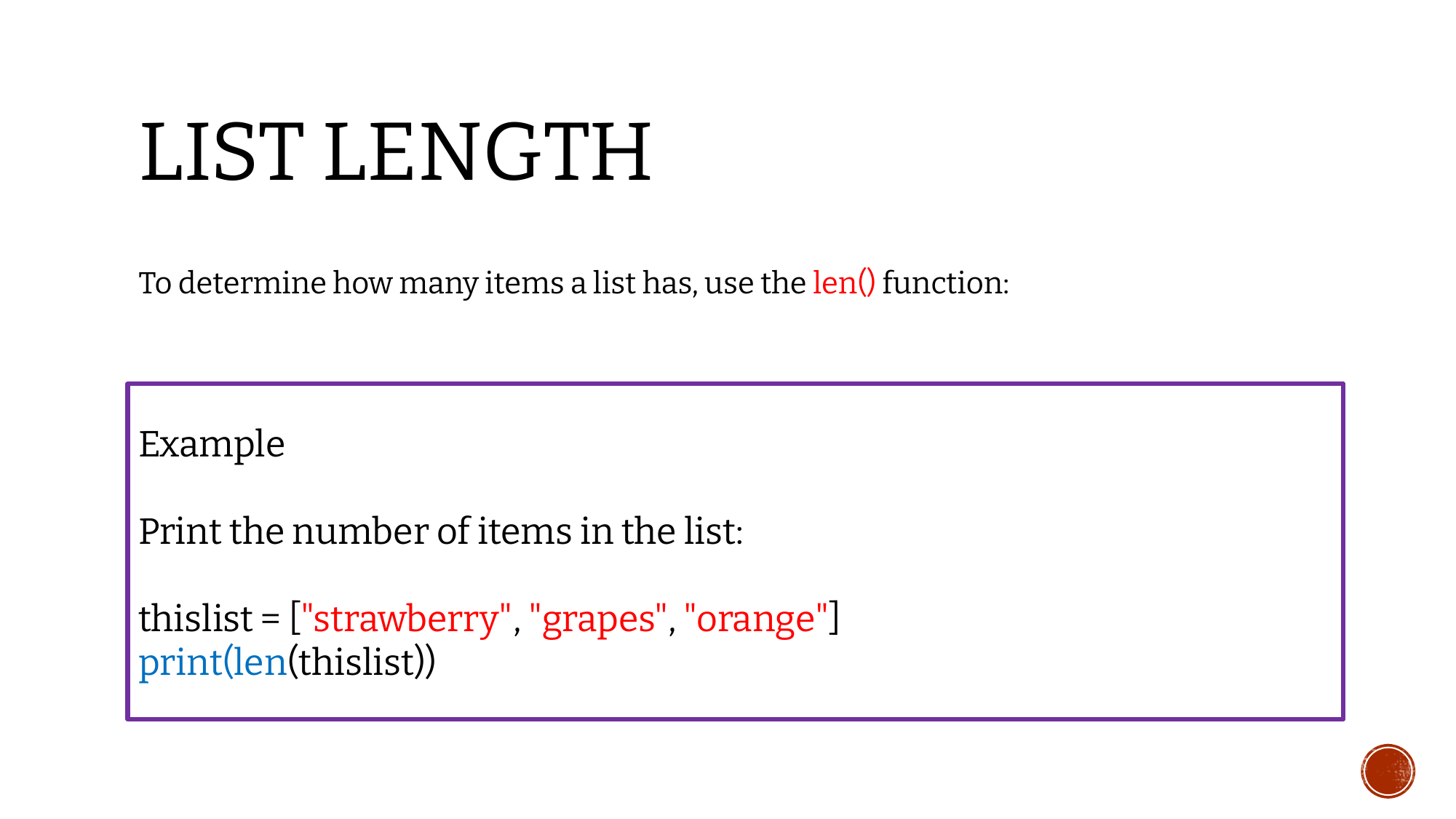

# List Length
To determine how many items a list has, use the len() function:
Example

Print the number of items in the list:

thislist = ["strawberry", "grapes", "orange"]
print(len(thislist))